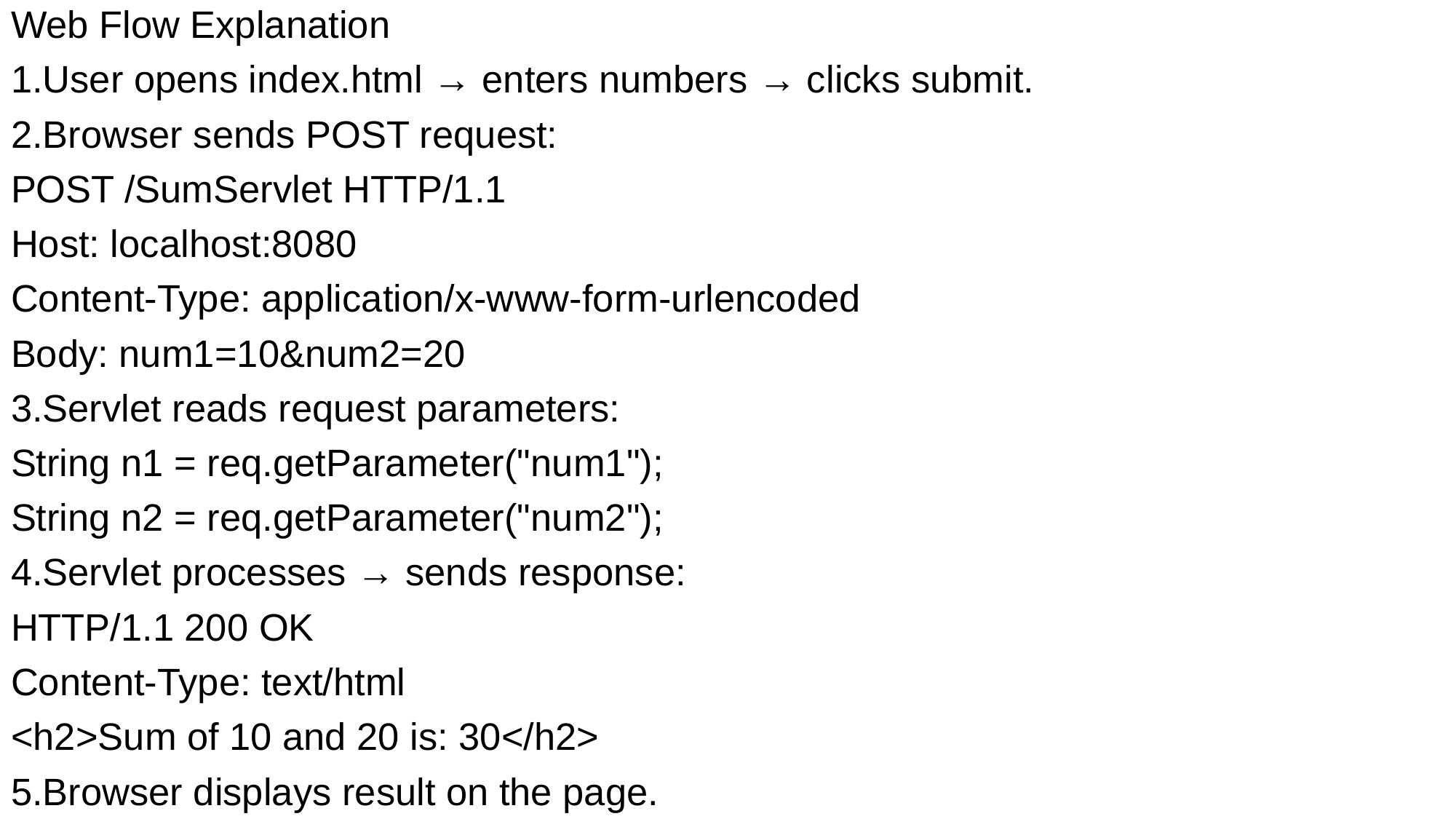

# Web Flow Explanation
1.User opens index.html → enters numbers → clicks submit.
2.Browser sends POST request:
POST /SumServlet HTTP/1.1
Host: localhost:8080
Content-Type: application/x-www-form-urlencoded
Body: num1=10&num2=20
3.Servlet reads request parameters:
String n1 = req.getParameter("num1");
String n2 = req.getParameter("num2");
4.Servlet processes → sends response:
HTTP/1.1 200 OK
Content-Type: text/html
<h2>Sum of 10 and 20 is: 30</h2>
5.Browser displays result on the page.